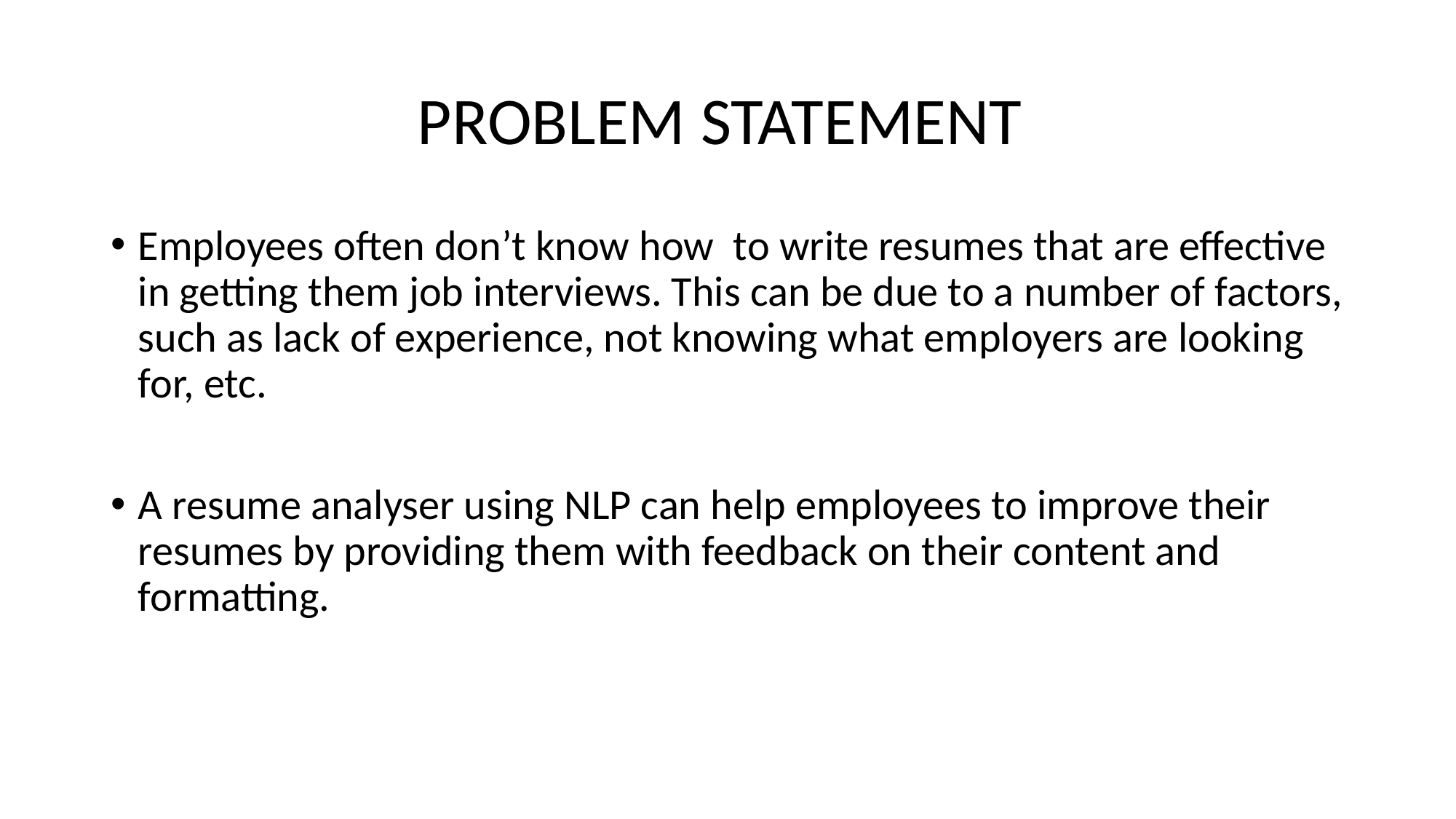

# PROBLEM STATEMENT
Employees often don’t know how  to write resumes that are effective in getting them job interviews. This can be due to a number of factors, such as lack of experience, not knowing what employers are looking for, etc.

A resume analyser using NLP can help employees to improve their resumes by providing them with feedback on their content and formatting.